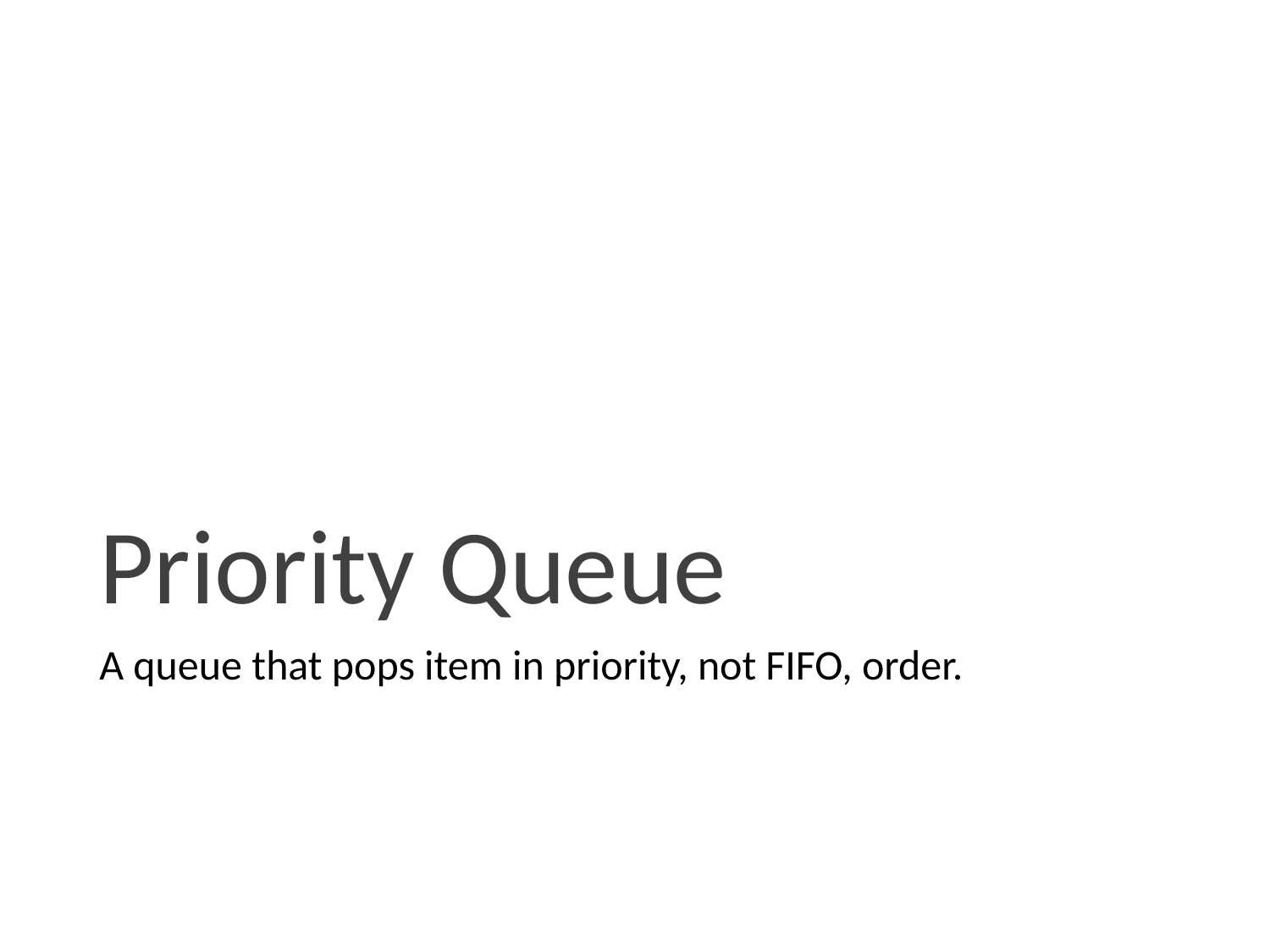

# Priority Queue
A queue that pops item in priority, not FIFO, order.